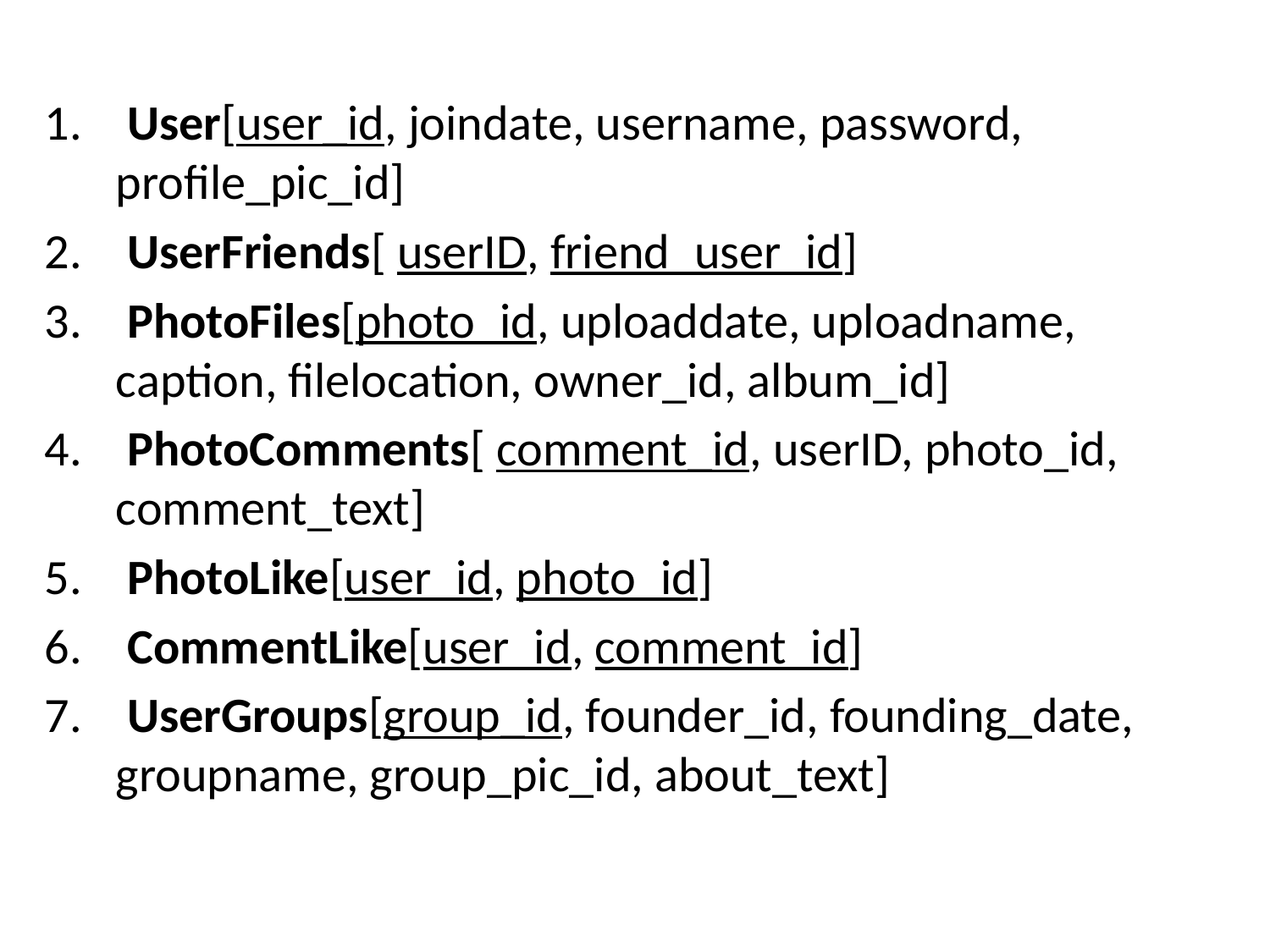

User[user_id, joindate, username, password, profile_pic_id]
 UserFriends[ userID, friend_user_id]
 PhotoFiles[photo_id, uploaddate, uploadname, caption, filelocation, owner_id, album_id]
 PhotoComments[ comment_id, userID, photo_id, comment_text]
 PhotoLike[user_id, photo_id]
 CommentLike[user_id, comment_id]
 UserGroups[group_id, founder_id, founding_date, groupname, group_pic_id, about_text]